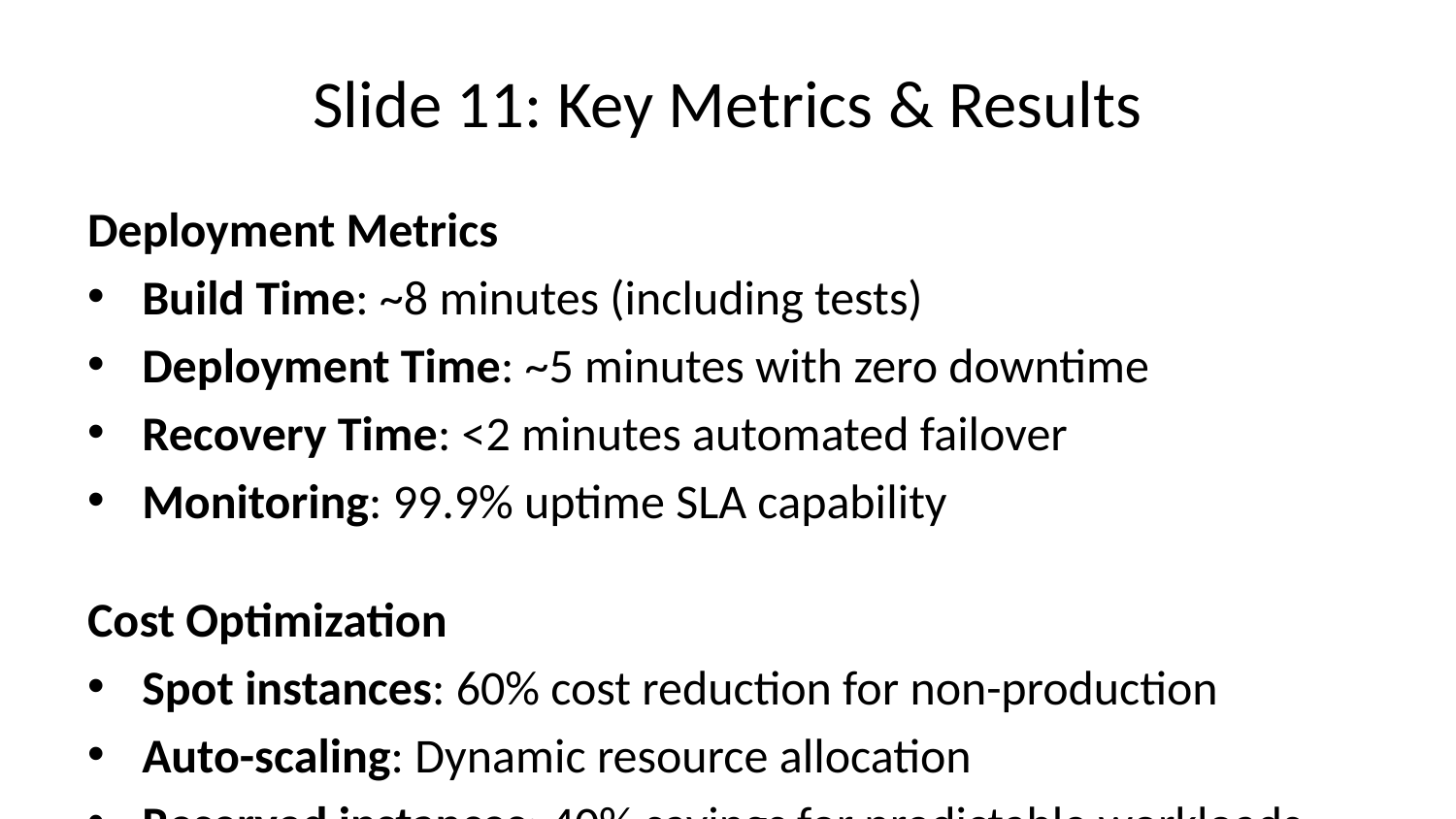

# Slide 11: Key Metrics & Results
Deployment Metrics
Build Time: ~8 minutes (including tests)
Deployment Time: ~5 minutes with zero downtime
Recovery Time: <2 minutes automated failover
Monitoring: 99.9% uptime SLA capability
Cost Optimization
Spot instances: 60% cost reduction for non-production
Auto-scaling: Dynamic resource allocation
Reserved instances: 40% savings for predictable workloads
Security Compliance
Encryption: At-rest and in-transit
Networking: Private subnets with NAT gateways
Access control: RBAC and security groups